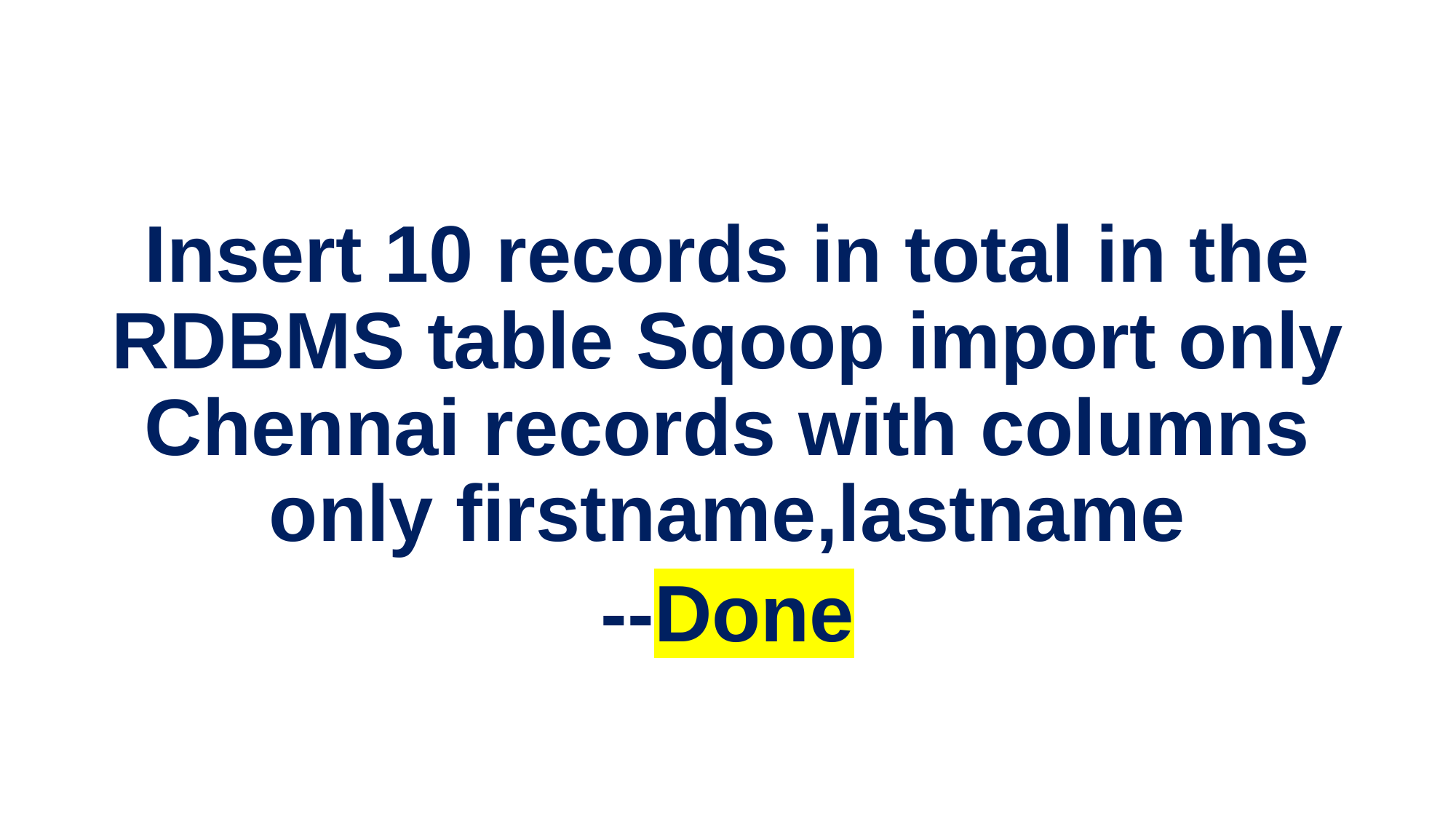

Insert 10 records in total in the RDBMS table Sqoop import only Chennai records with columns only firstname,lastname
--Done